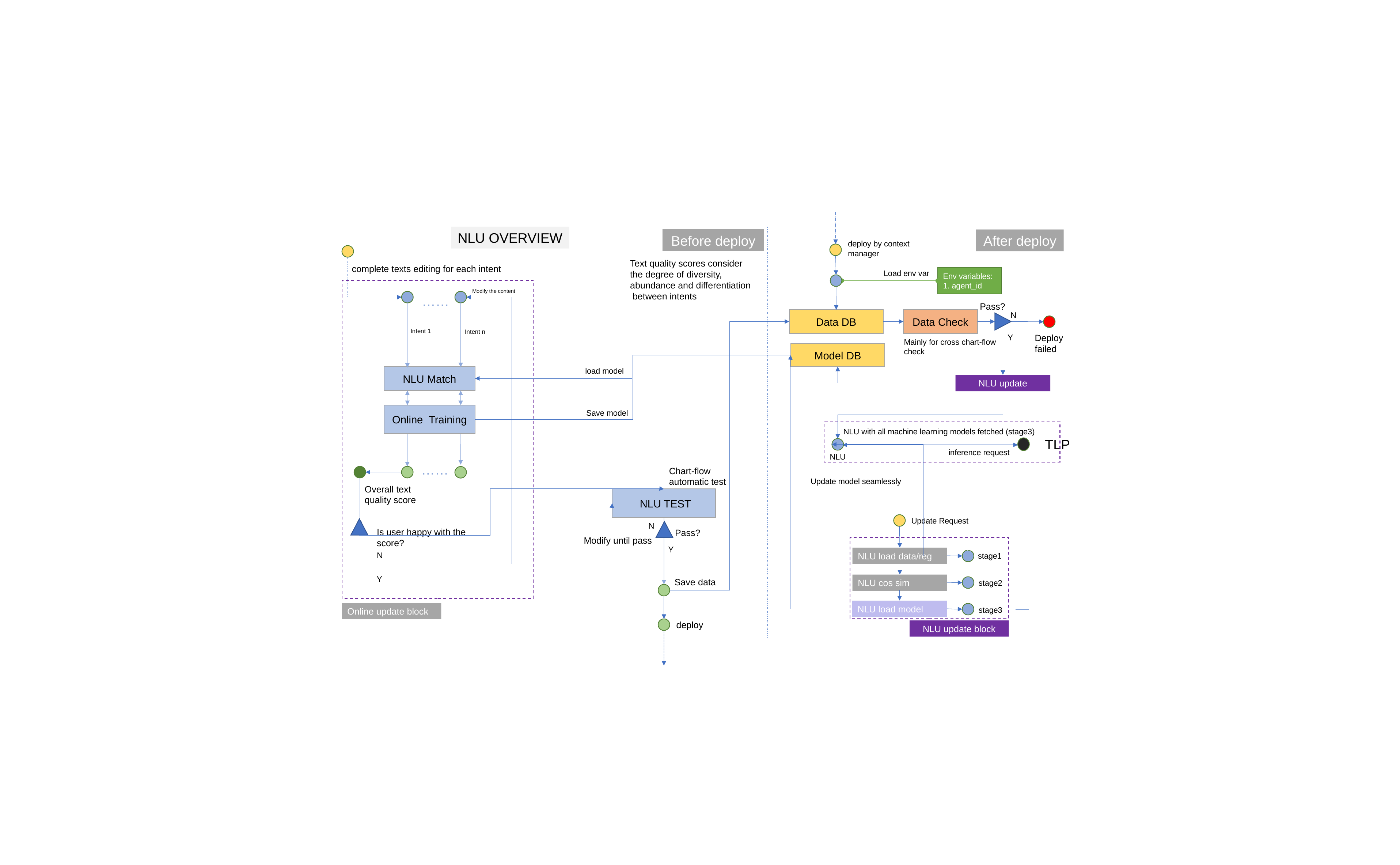

NLU OVERVIEW
Before deploy
After deploy
deploy by context manager

Text quality scores consider the degree of diversity, abundance and differentiation  between intents
complete texts editing for each intent
Load env var
Env variables:
1. agent_id

Modify the content
……

Pass?
N
Data DB
Data Check

Intent 1
Intent n
Y
Deploy failed
Mainly for cross chart-flow check
Model DB
load model
NLU Match
NLU update
Online  Training
Save model

NLU with all machine learning models fetched (stage3)
TLP

inference request
NLU
……
Chart-flow
automatic test

Update model seamlessly
Overall text quality score
 NLU TEST
Update Request

N

Is user happy with the score?
Pass?
Modify until pass

Y
N
NLU load data/reg
stage1
≈≈≈√
Y
Save data
NLU cos sim
stage2

NLU load model
stage3
Online update block

deploy

NLU update block